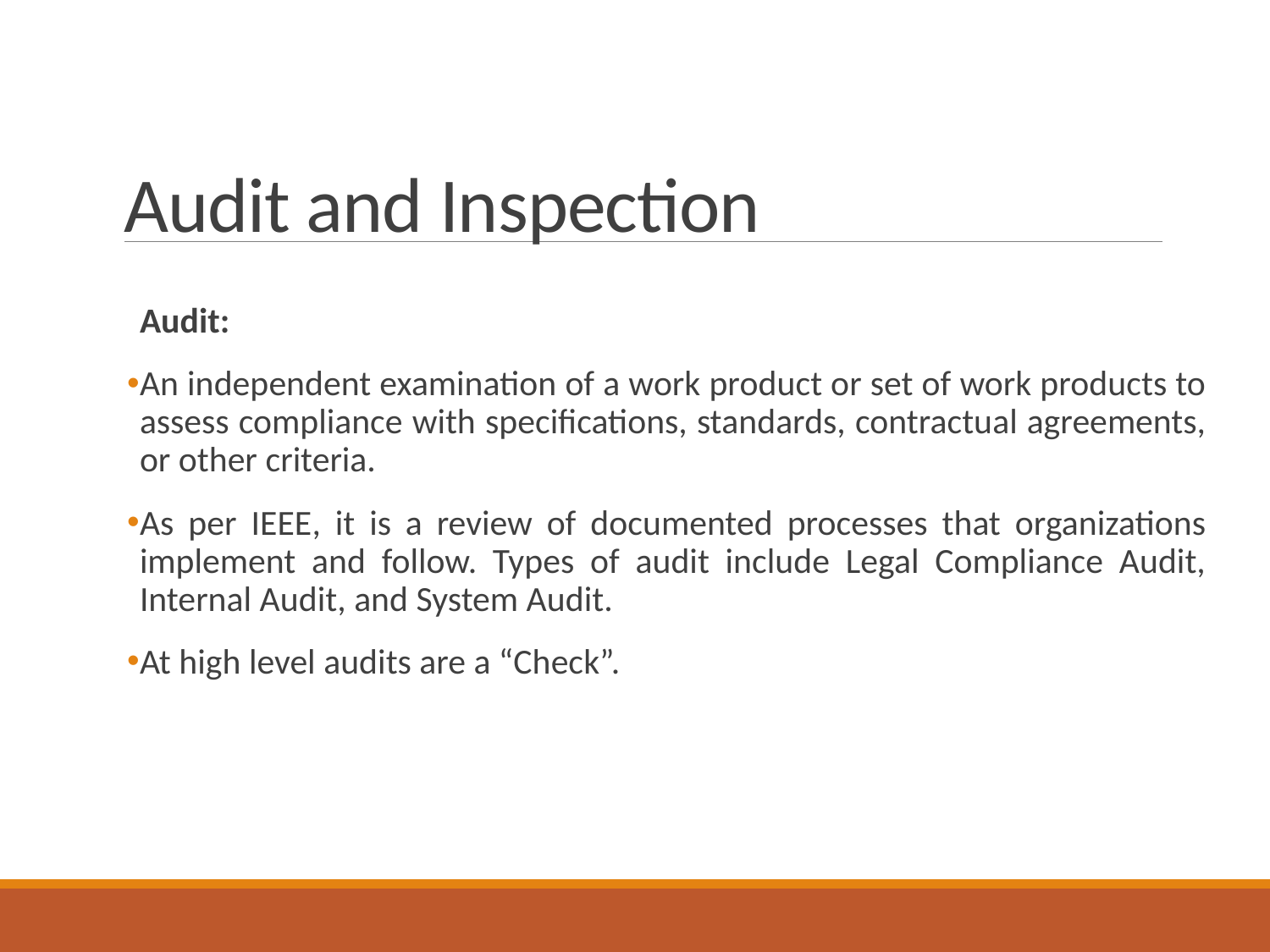

# Audit and Inspection
Audit:
An independent examination of a work product or set of work products to assess compliance with specifications, standards, contractual agreements, or other criteria.
As per IEEE, it is a review of documented processes that organizations implement and follow. Types of audit include Legal Compliance Audit, Internal Audit, and System Audit.
At high level audits are a “Check”.